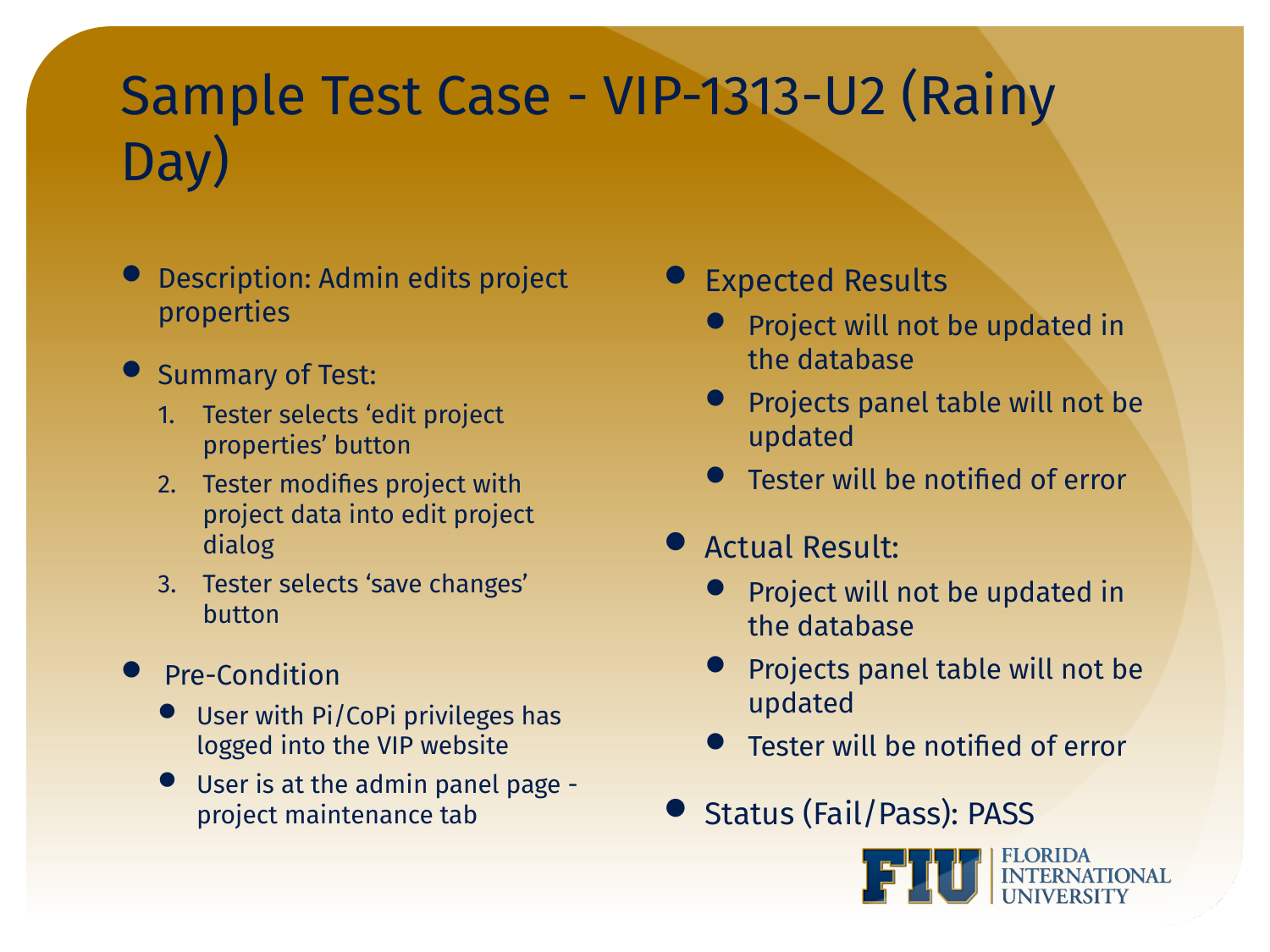

# Sample Test Case - VIP-1313-U2 (Rainy Day)
Description: Admin edits project properties
Summary of Test:
Tester selects ‘edit project properties’ button
Tester modifies project with project data into edit project dialog
Tester selects ‘save changes’ button
Pre-Condition
User with Pi/CoPi privileges has logged into the VIP website
User is at the admin panel page - project maintenance tab

Expected Results
Project will not be updated in the database
Projects panel table will not be updated
Tester will be notified of error
Actual Result:
Project will not be updated in the database
Projects panel table will not be updated
Tester will be notified of error
Status (Fail/Pass): PASS